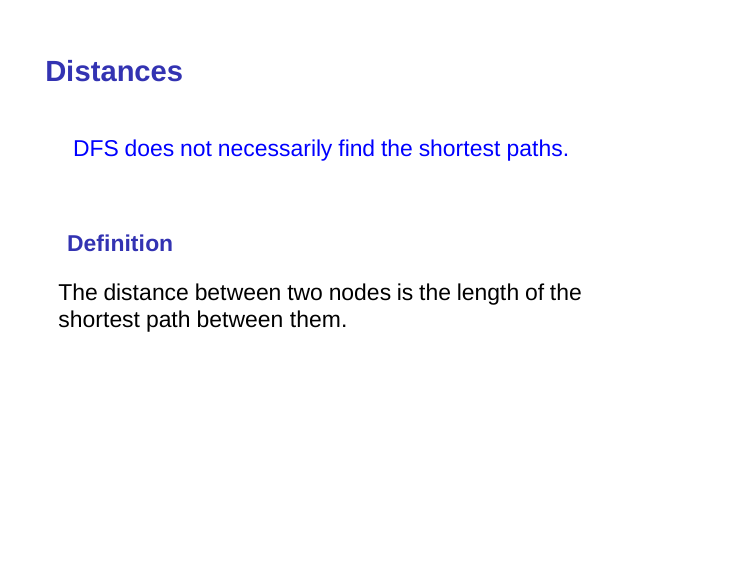

Distances
DFS does not necessarily find the shortest paths.
Definition
The distance between two nodes is the length of the shortest path between them.